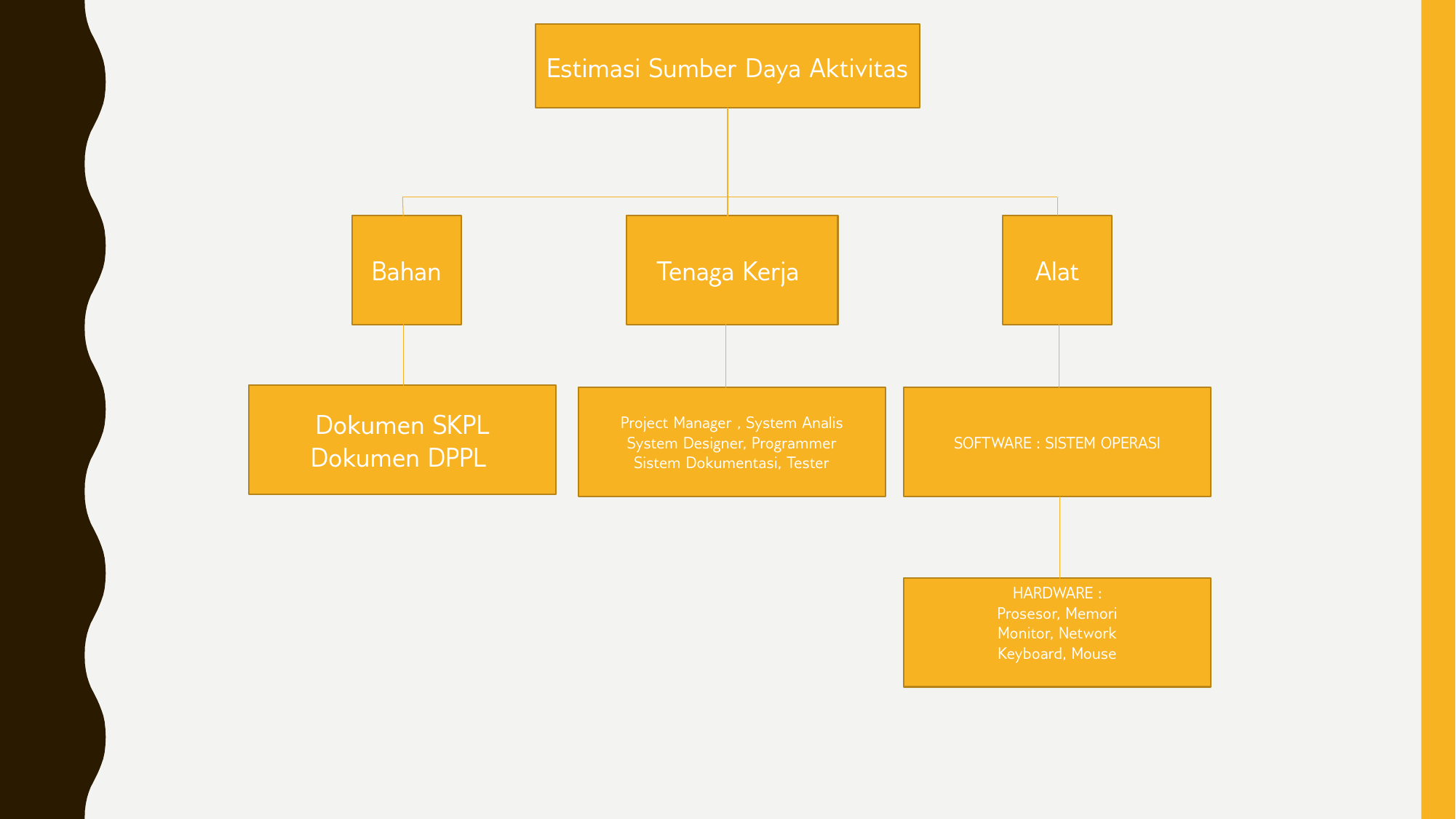

Estimasi Sumber Daya Aktivitas
Bahan
Tenaga Kerja
Alat
Dokumen SKPL
Dokumen DPPL
Project Manager , System Analis
System Designer, Programmer
Sistem Dokumentasi, Tester
SOFTWARE : SISTEM OPERASI
HARDWARE :
Prosesor, Memori
Monitor, Network
Keyboard, Mouse